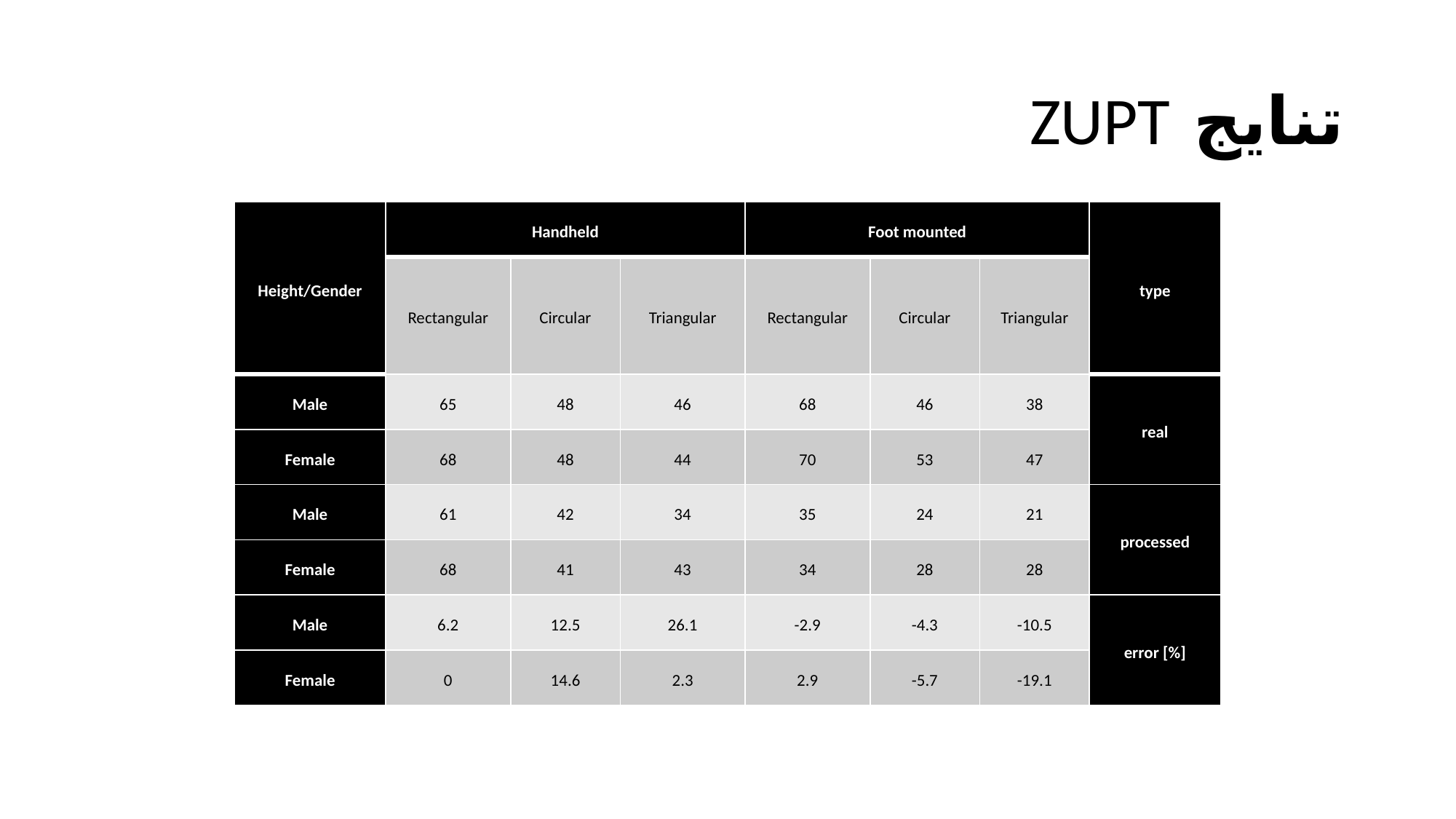

# تنایج ZUPT
| Height/Gender | Handheld |  |  | Foot mounted |  |  | type |
| --- | --- | --- | --- | --- | --- | --- | --- |
|  | Rectangular | Circular | Triangular | Rectangular | Circular | Triangular |  |
| Male | 65 | 48 | 46 | 68 | 46 | 38 | real |
| Female | 68 | 48 | 44 | 70 | 53 | 47 |  |
| Male | 61 | 42 | 34 | 35 | 24 | 21 | processed |
| Female | 68 | 41 | 43 | 34 | 28 | 28 |  |
| Male | 6.2 | 12.5 | 26.1 | -2.9 | -4.3 | -10.5 | error [%] |
| Female | 0 | 14.6 | 2.3 | 2.9 | -5.7 | -19.1 |  |